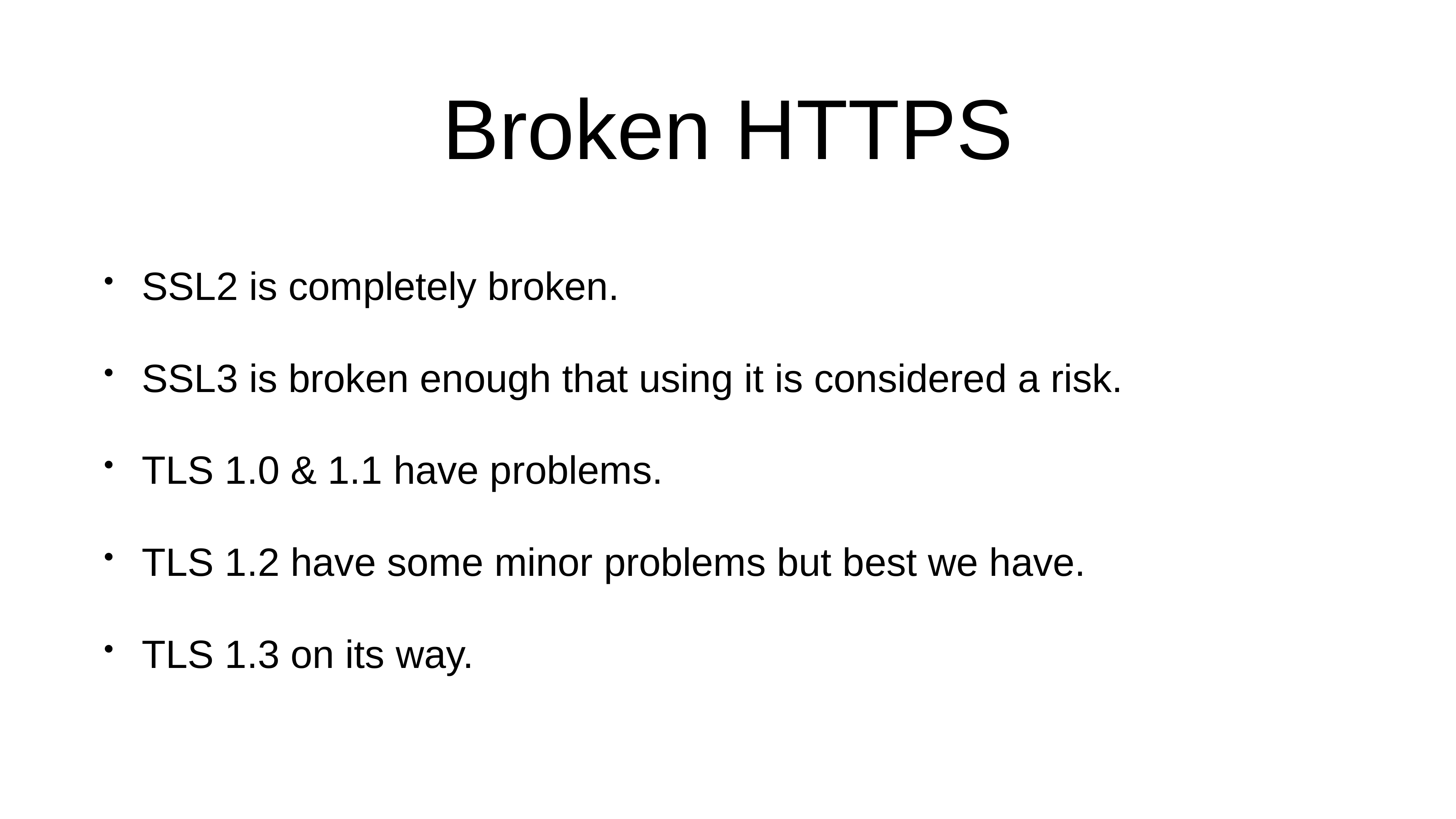

# Broken HTTPS
SSL2 is completely broken.
SSL3 is broken enough that using it is considered a risk.
TLS 1.0 & 1.1 have problems.
TLS 1.2 have some minor problems but best we have.
TLS 1.3 on its way.